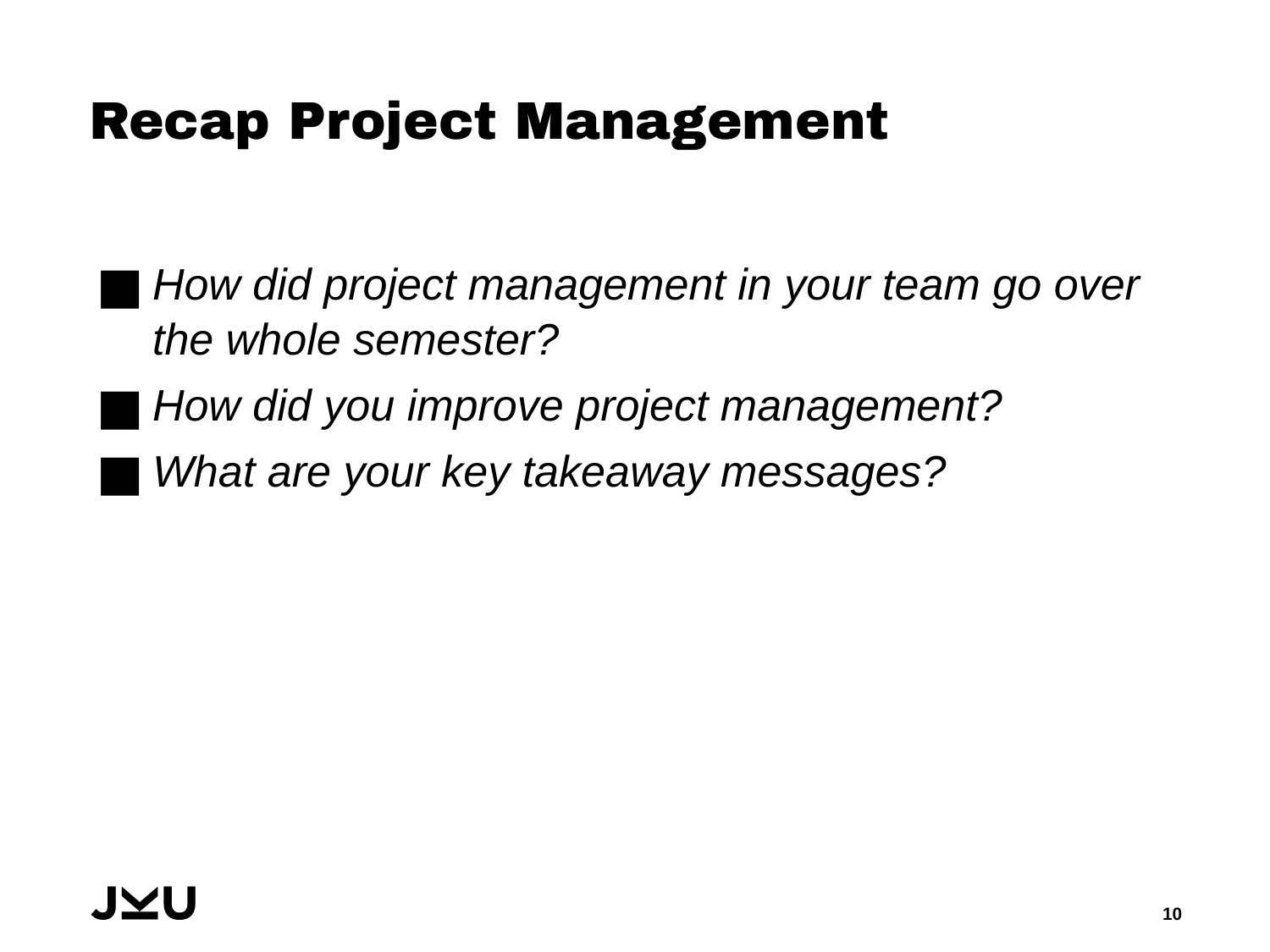

# Recap Project Management
How did project management in your team go over the whole semester?
How did you improve project management?
What are your key takeaway messages?

10